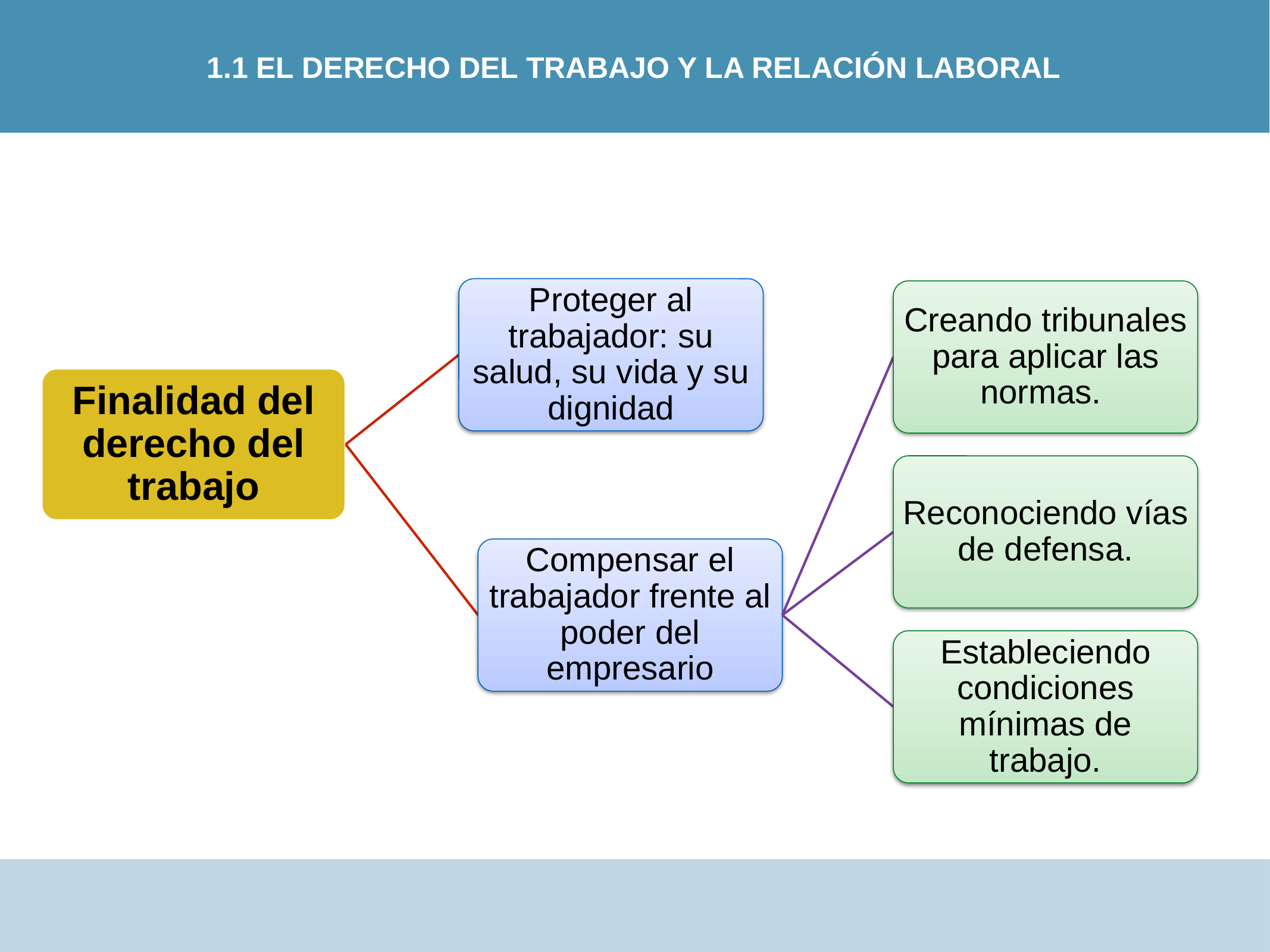

1.1 EL DERECHO DEL TRABAJO Y LA RELACIÓN LABORAL
Finalidad del derecho del trabajo

Proteger al trabajador: su salud, su vida y su dignidad

Compensar el trabajador frente al poder del empresario

Creando tribunales para aplicar las normas.

Reconociendo vías de defensa.

Estableciendo condiciones mínimas de trabajo.